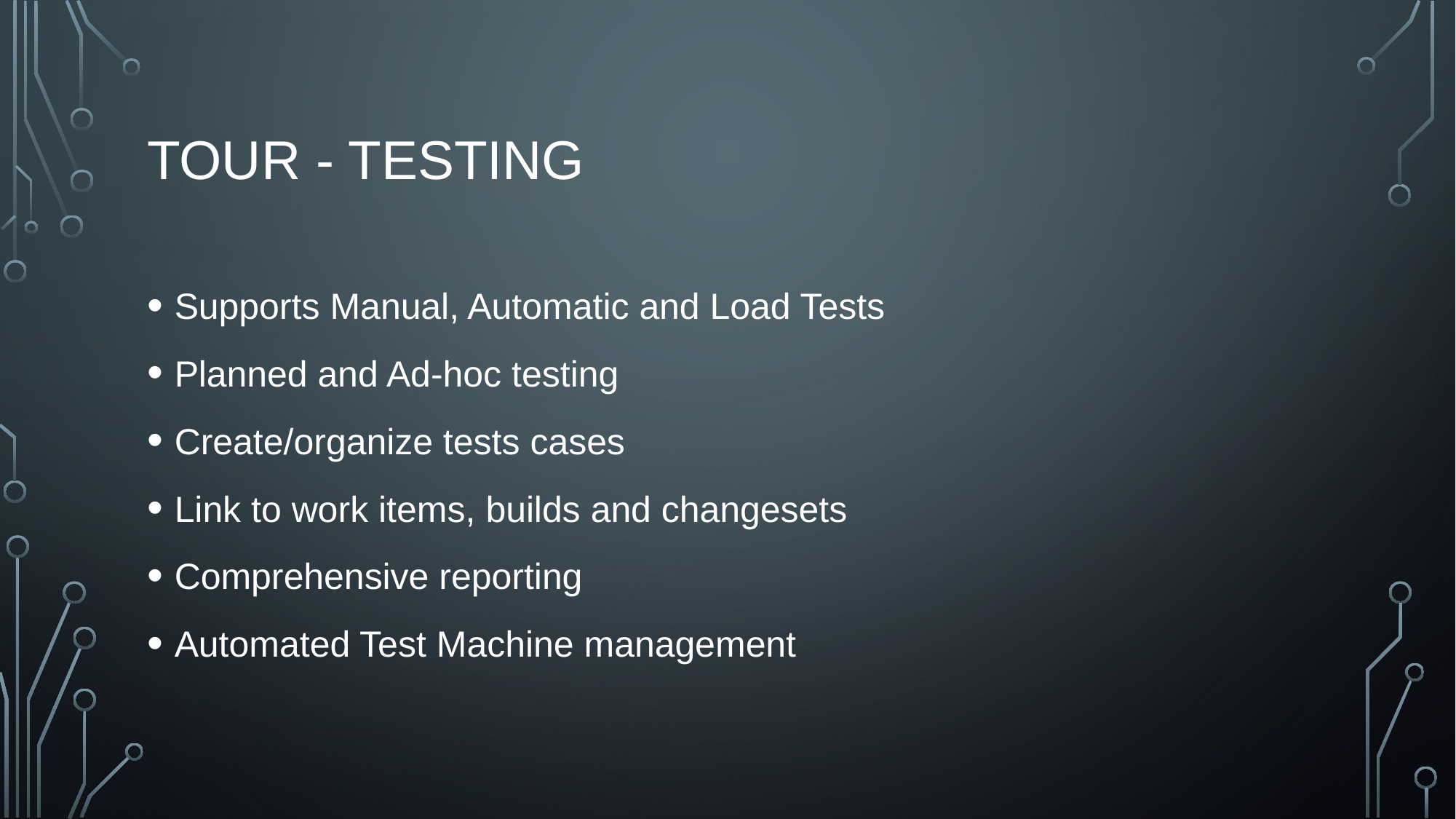

# Tour - Testing
Supports Manual, Automatic and Load Tests
Planned and Ad-hoc testing
Create/organize tests cases
Link to work items, builds and changesets
Comprehensive reporting
Automated Test Machine management